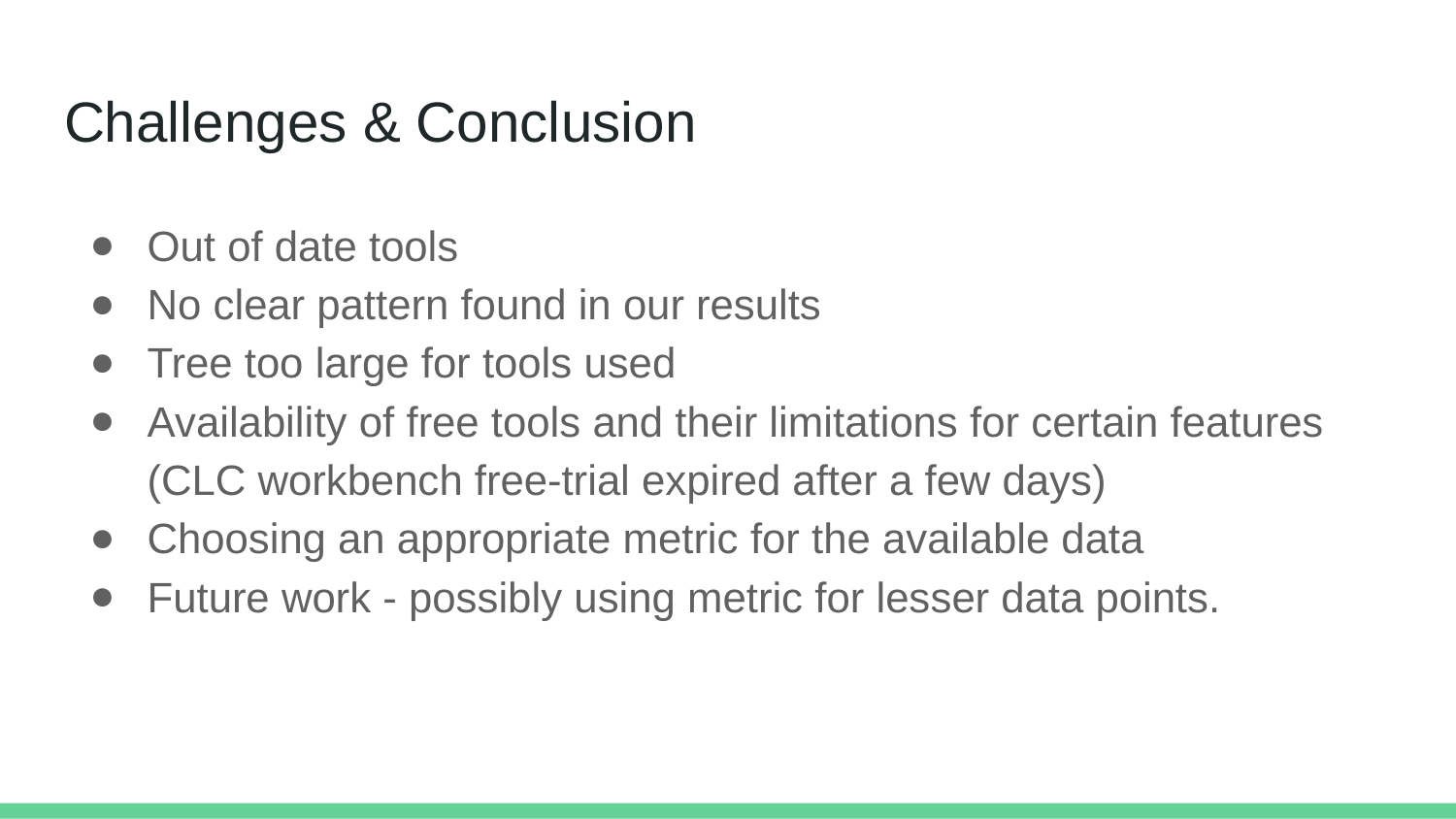

# Challenges & Conclusion
Out of date tools
No clear pattern found in our results
Tree too large for tools used
Availability of free tools and their limitations for certain features (CLC workbench free-trial expired after a few days)
Choosing an appropriate metric for the available data
Future work - possibly using metric for lesser data points.